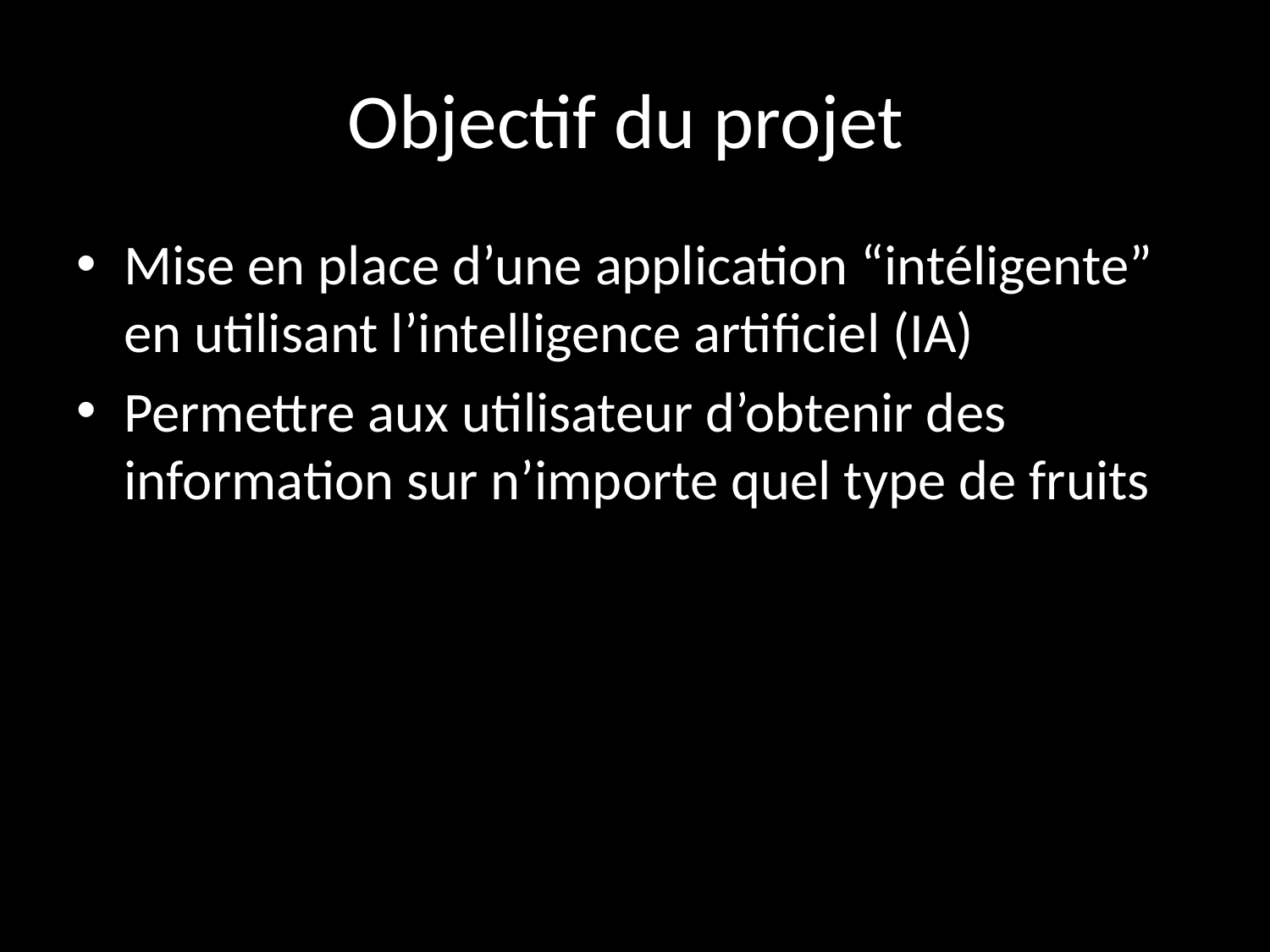

# Objectif du projet
Mise en place d’une application “intéligente” en utilisant l’intelligence artificiel (IA)
Permettre aux utilisateur d’obtenir des information sur n’importe quel type de fruits